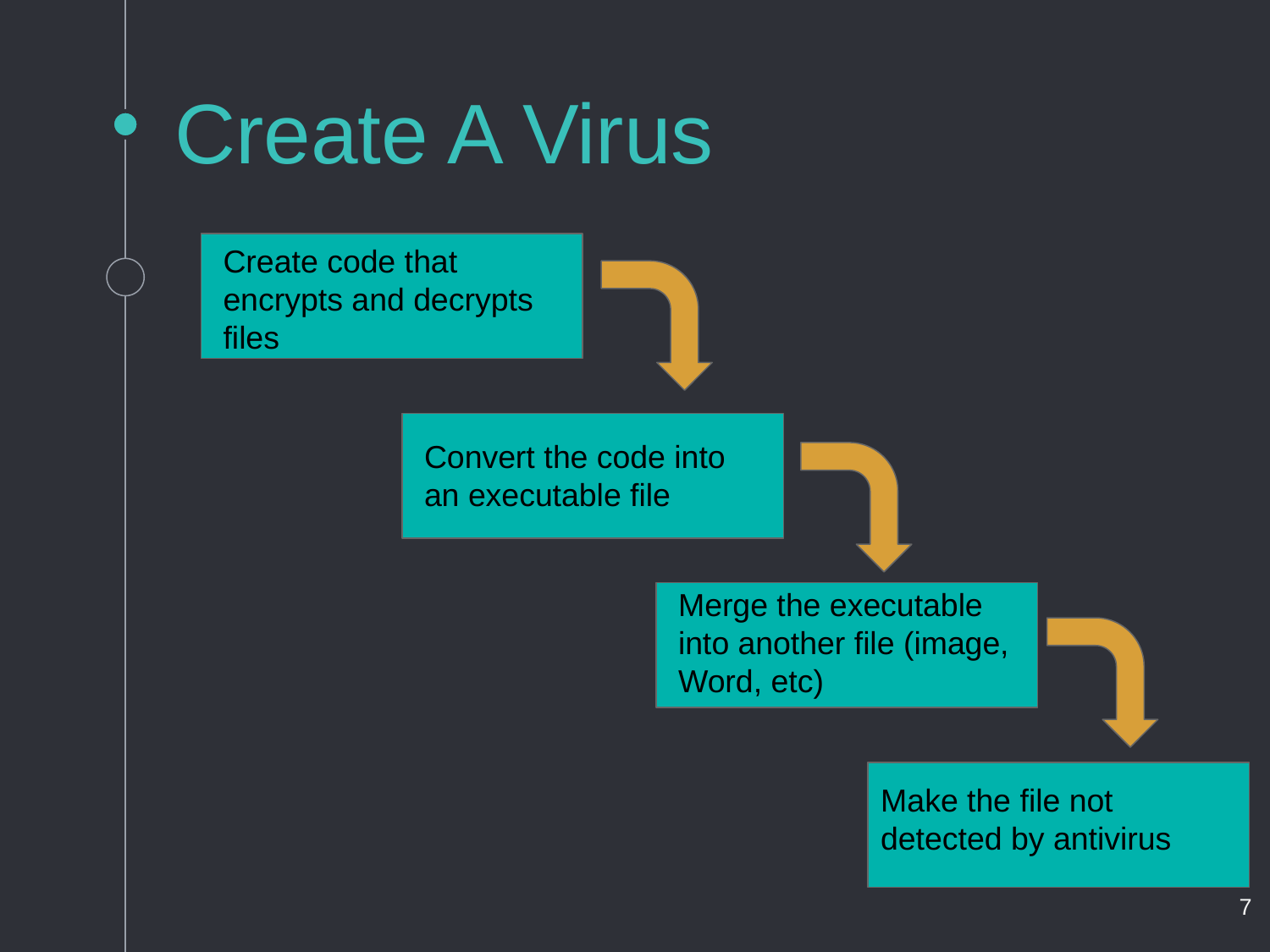

# Create A Virus

Create code that encrypts and decrypts files

Convert the code into an executable file

Merge the executable into another file (image, Word, etc)

Make the file not detected by antivirus
7